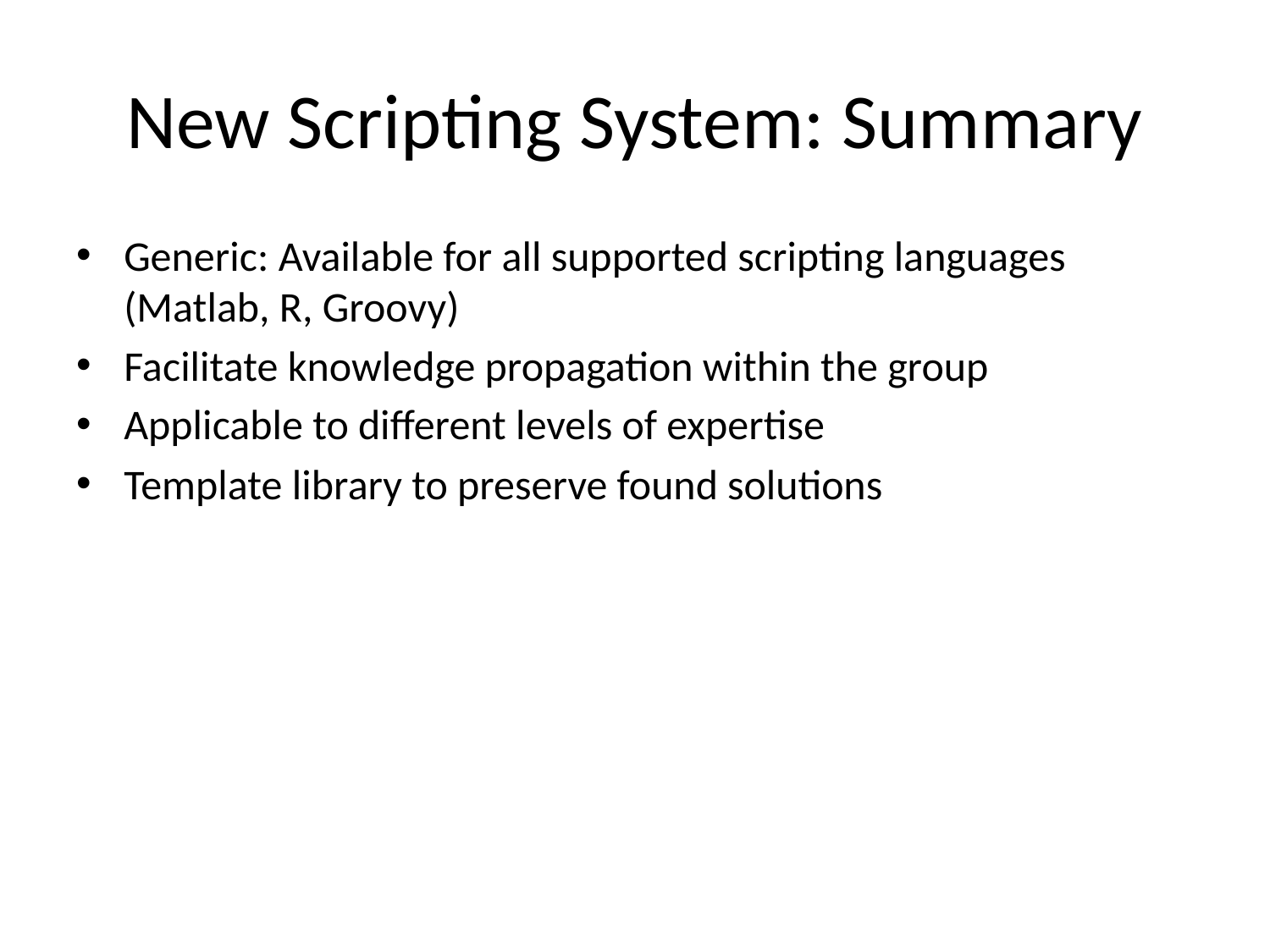

# New Scripting System: Summary
Generic: Available for all supported scripting languages (Matlab, R, Groovy)
Facilitate knowledge propagation within the group
Applicable to different levels of expertise
Template library to preserve found solutions